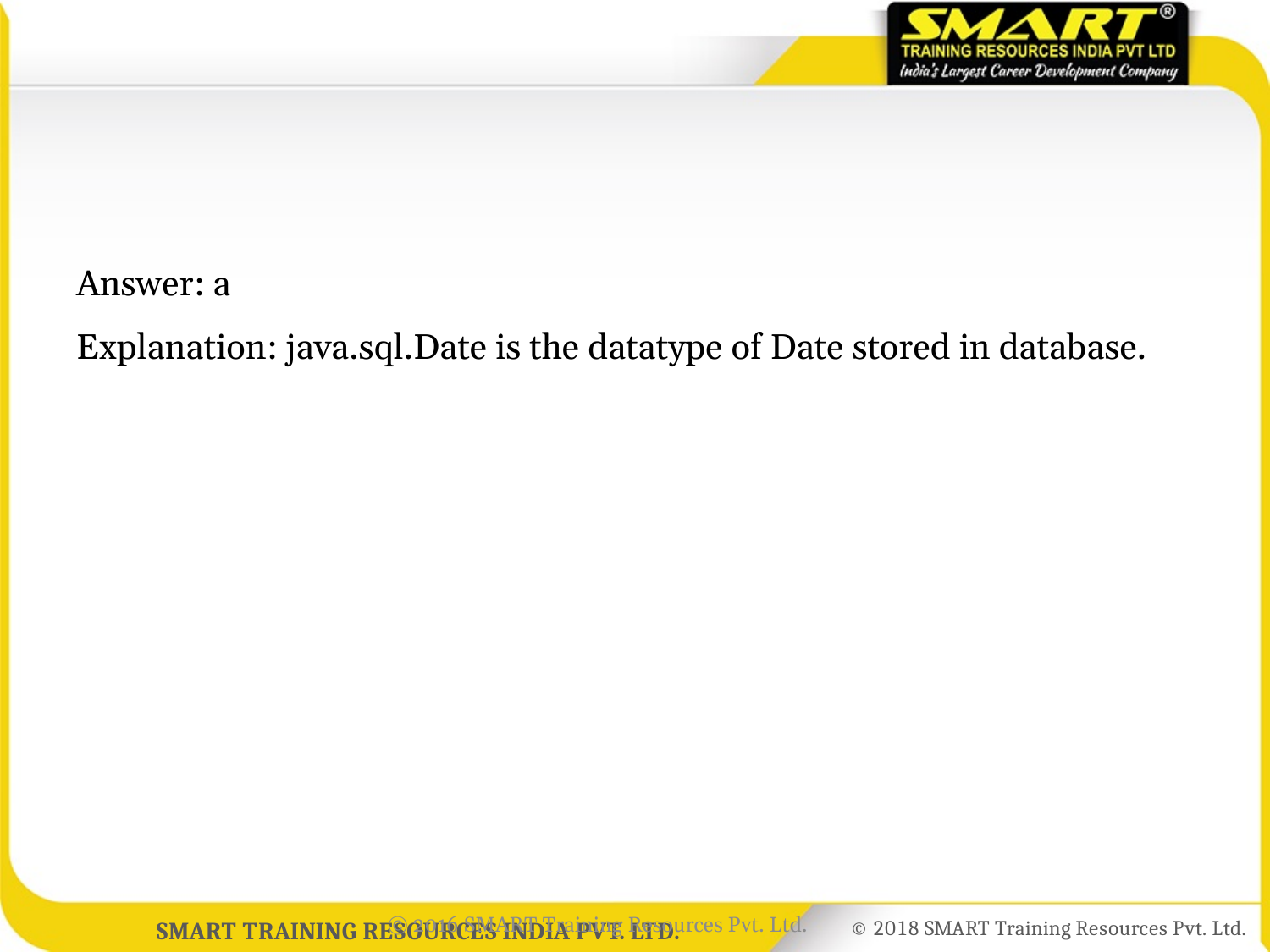

#
Answer: a
Explanation: java.sql.Date is the datatype of Date stored in database.
© 2016 SMART Training Resources Pvt. Ltd.